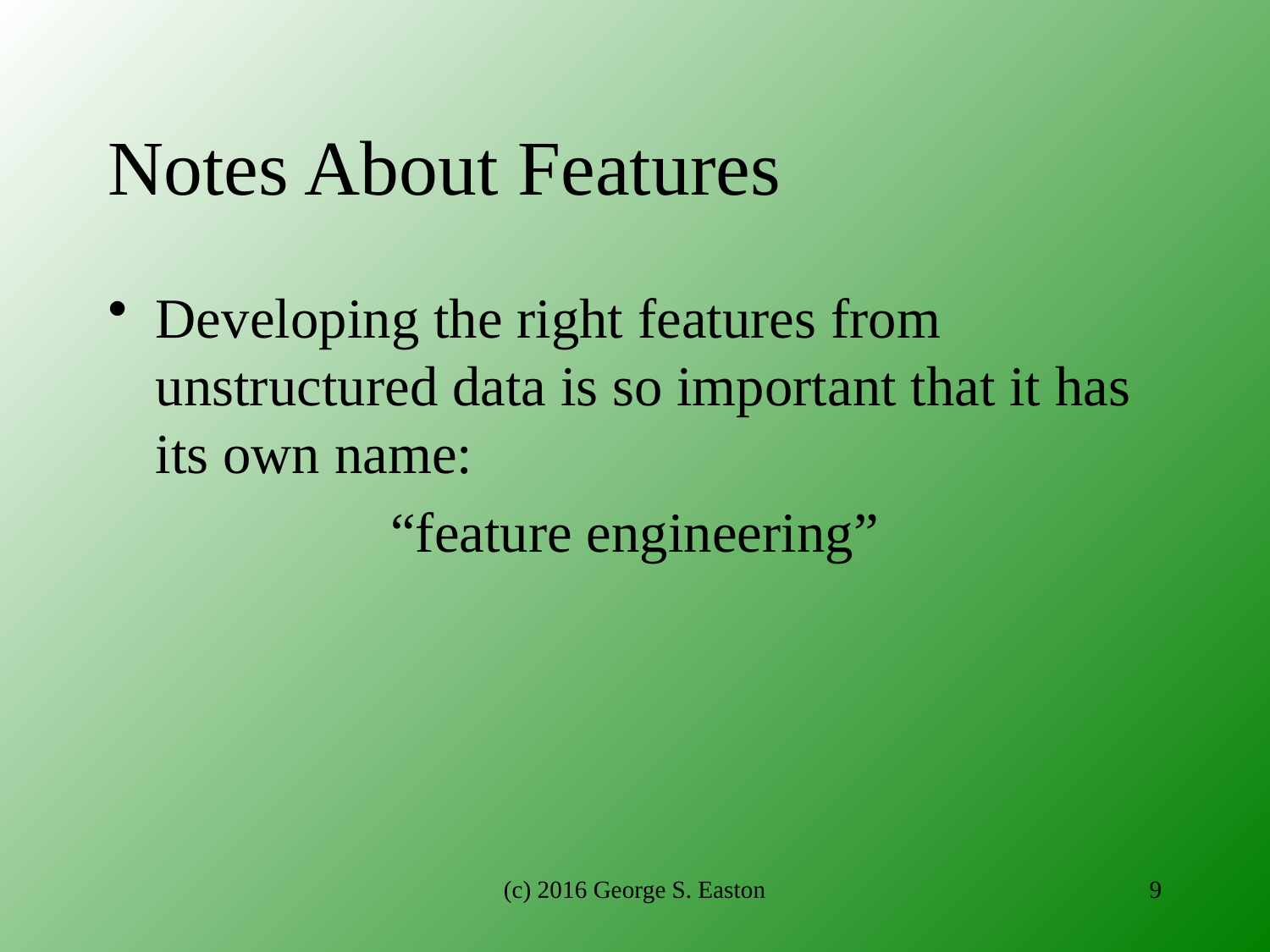

# Notes About Features
Developing the right features from unstructured data is so important that it has its own name:
“feature engineering”
(c) 2016 George S. Easton
9